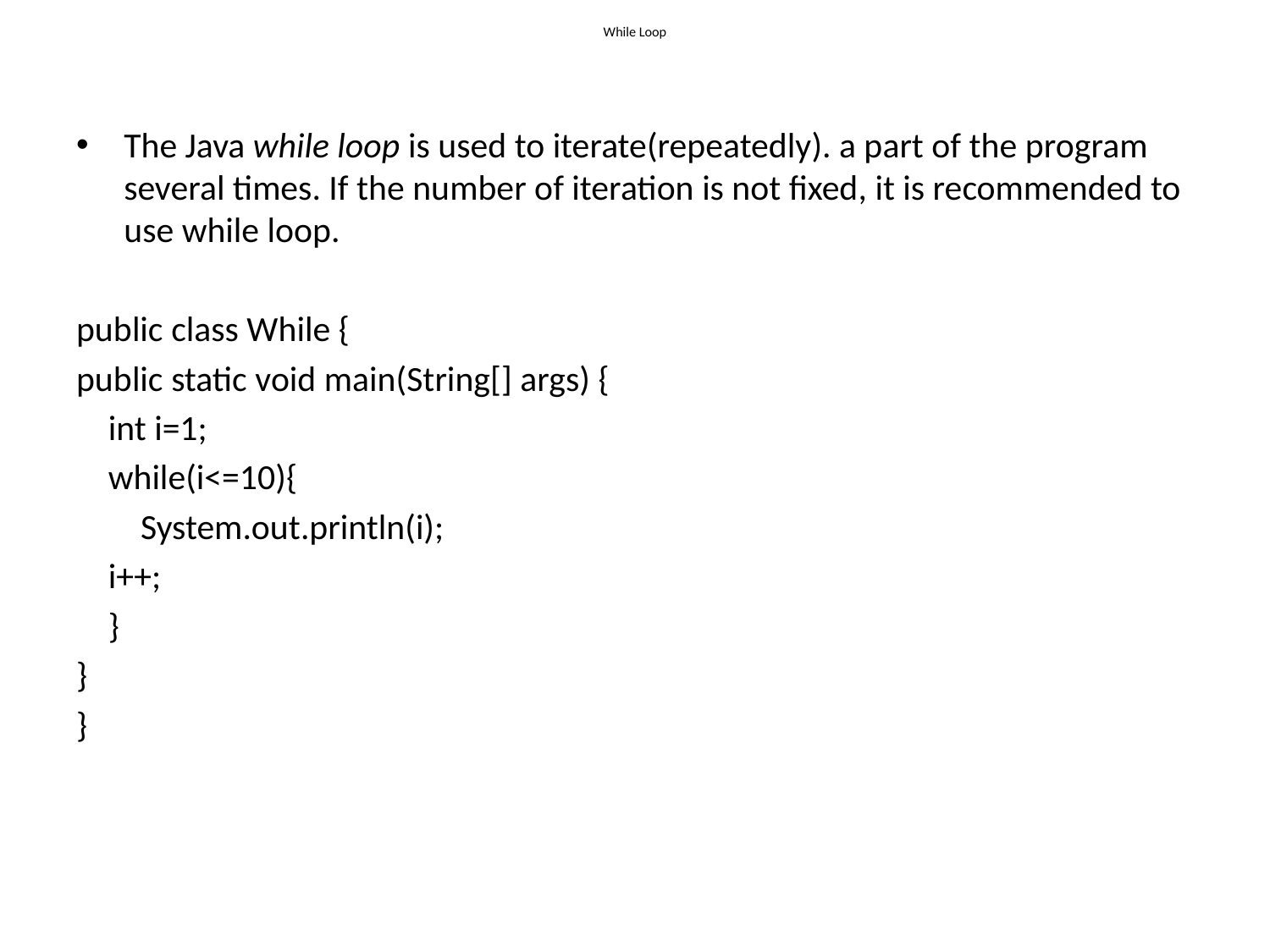

# While Loop
The Java while loop is used to iterate(repeatedly). a part of the program several times. If the number of iteration is not fixed, it is recommended to use while loop.

public class While {
public static void main(String[] args) {
    int i=1;
    while(i<=10){
        System.out.println(i);
    i++;
    }
}
}